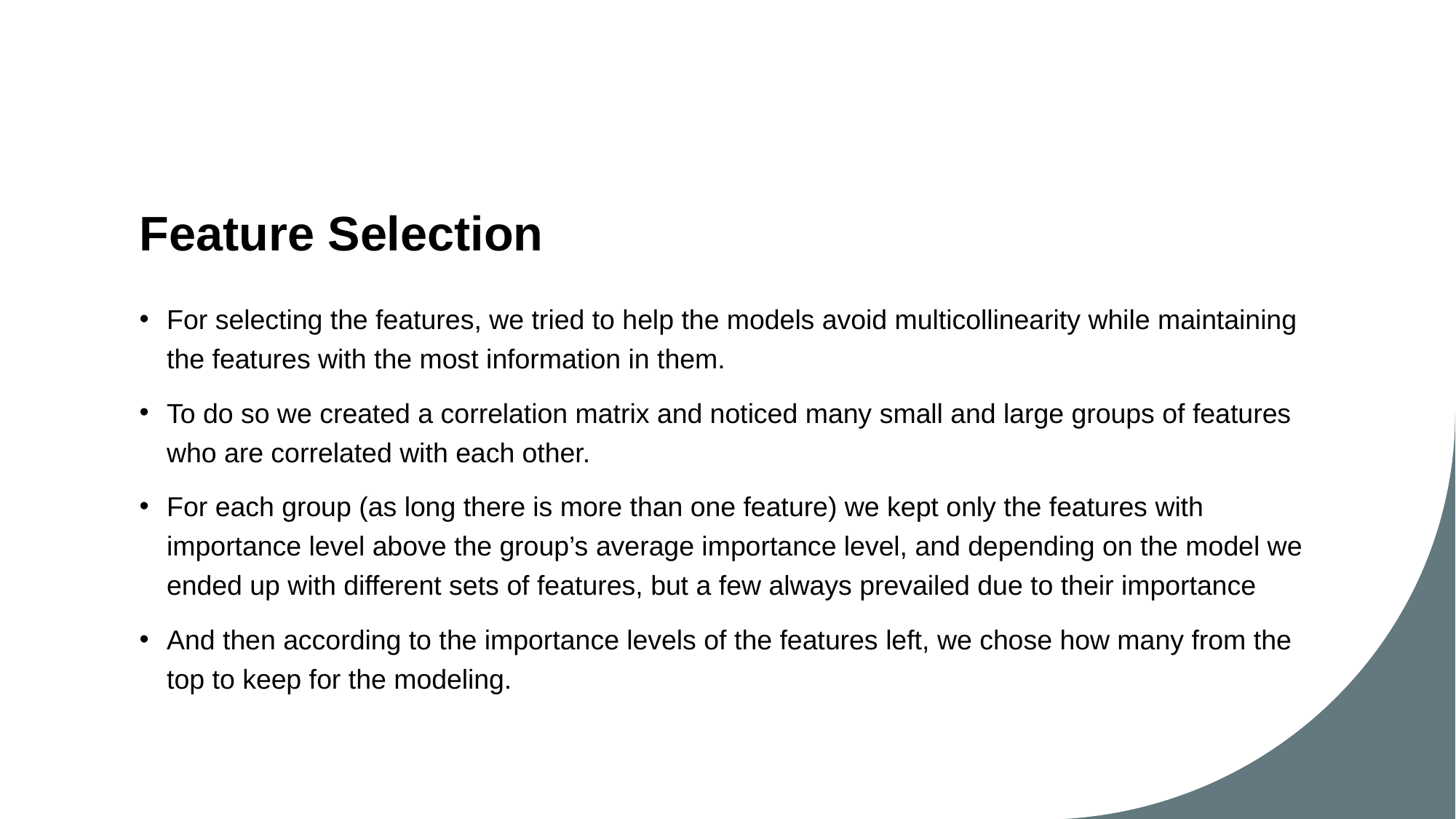

# Feature Selection
For selecting the features, we tried to help the models avoid multicollinearity while maintaining the features with the most information in them.
To do so we created a correlation matrix and noticed many small and large groups of features who are correlated with each other.
For each group (as long there is more than one feature) we kept only the features with importance level above the group’s average importance level, and depending on the model we ended up with different sets of features, but a few always prevailed due to their importance
And then according to the importance levels of the features left, we chose how many from the top to keep for the modeling.